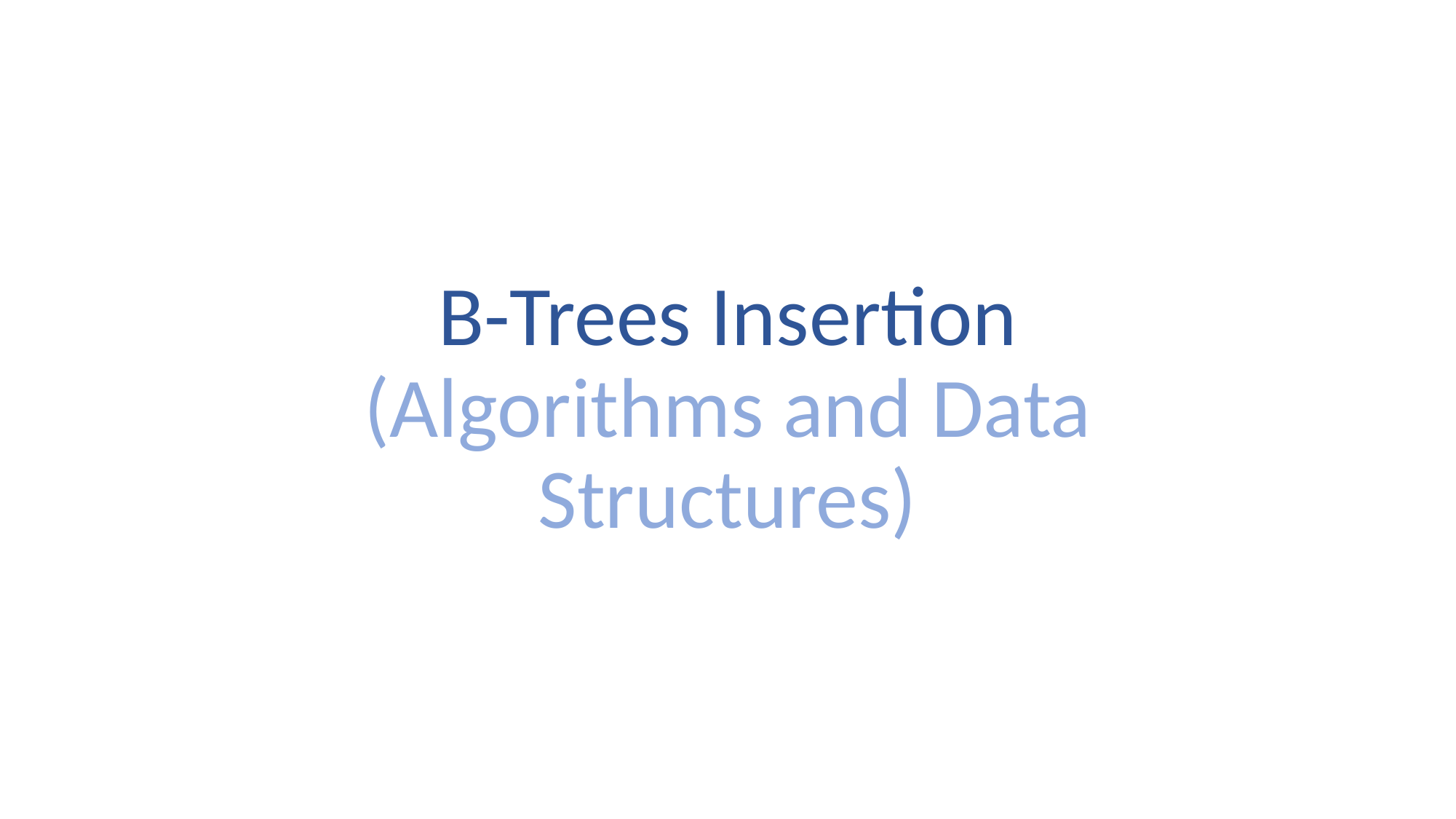

# B-Trees Insertion (Algorithms and Data Structures)